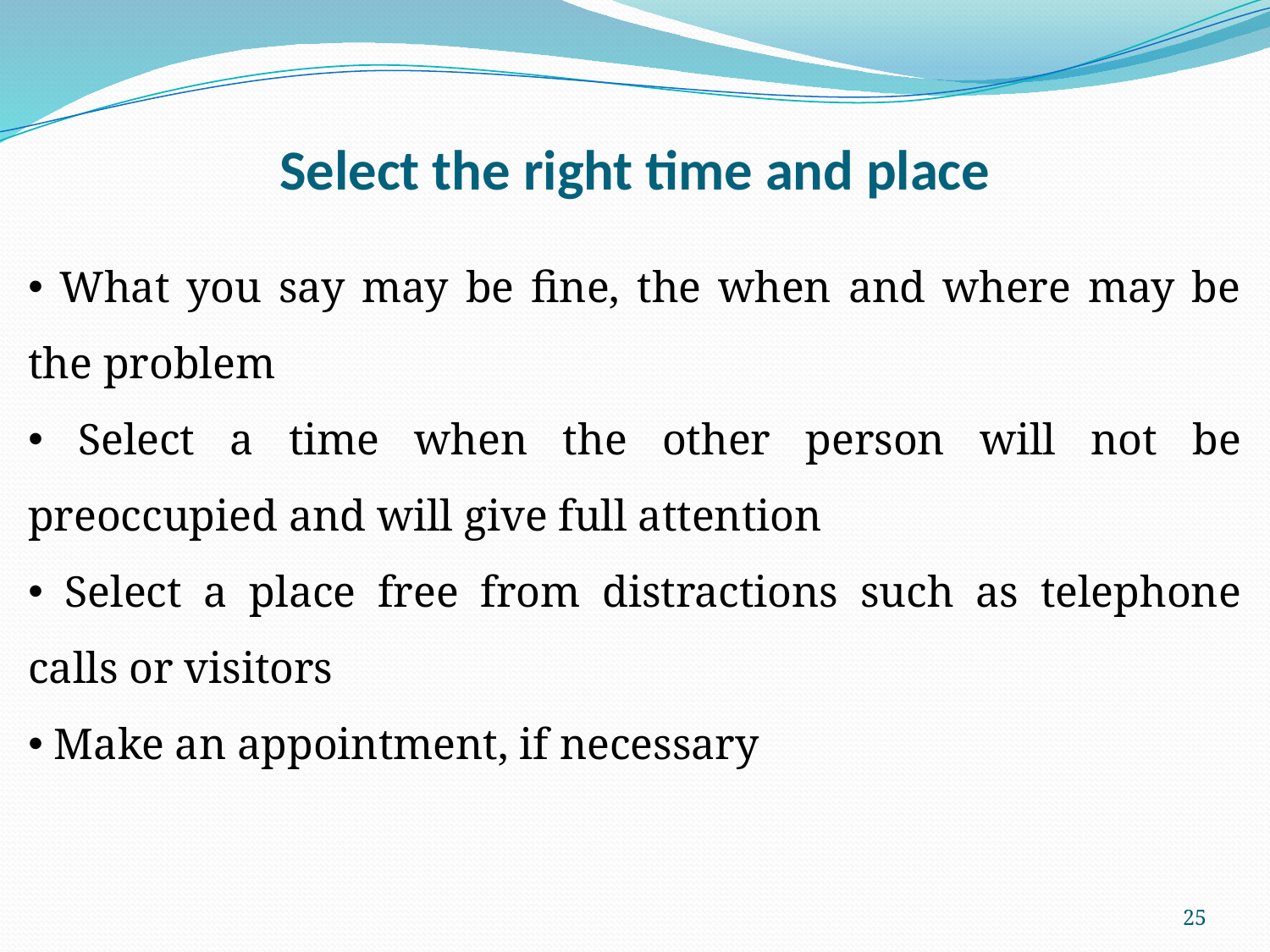

# Select the right time and place
 What you say may be fine, the when and where may be the problem
 Select a time when the other person will not be preoccupied and will give full attention
 Select a place free from distractions such as telephone calls or visitors
 Make an appointment, if necessary
25